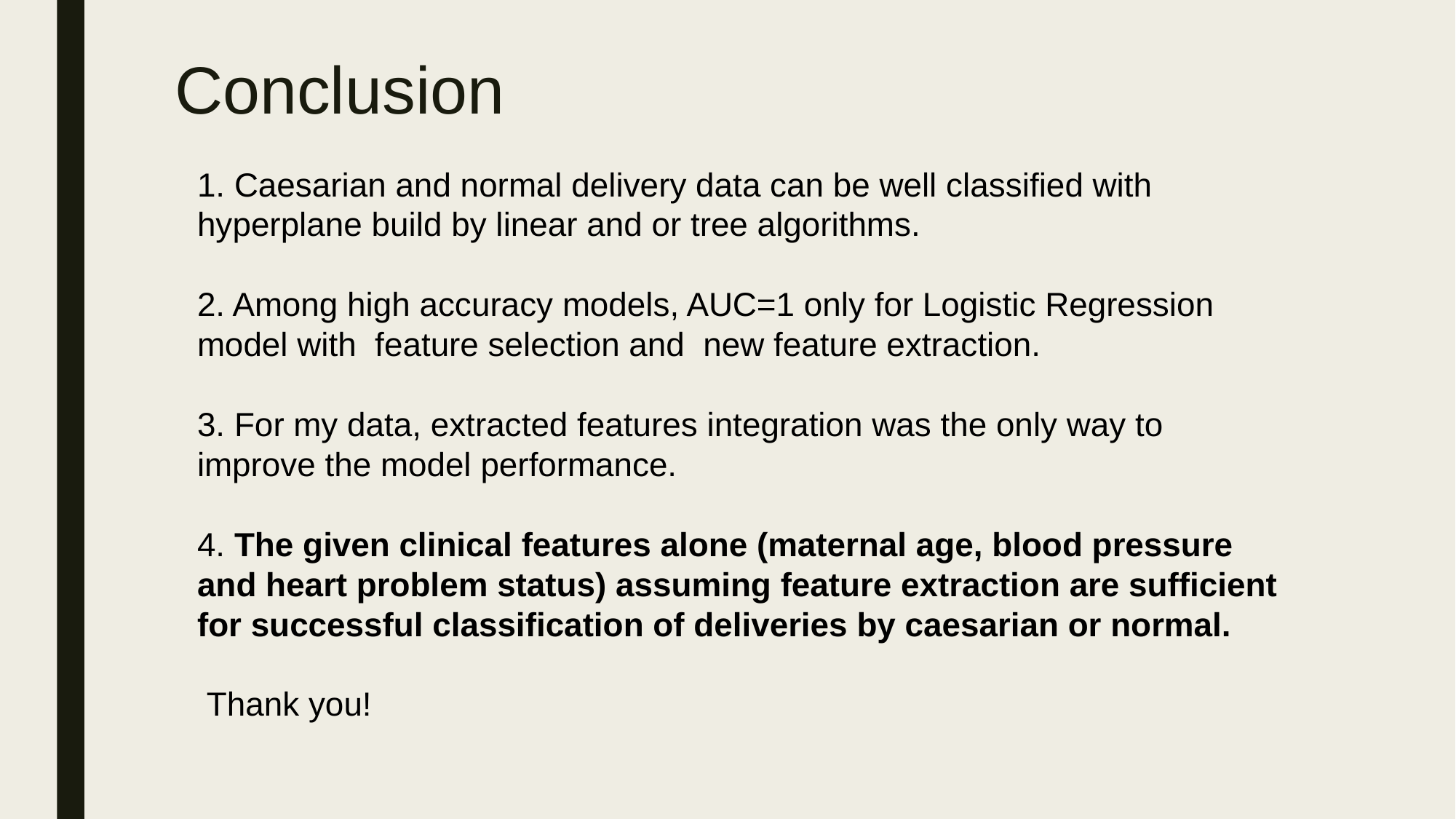

# Conclusion
1. Caesarian and normal delivery data can be well classified with hyperplane build by linear and or tree algorithms.

2. Among high accuracy models, AUC=1 only for Logistic Regression model with  feature selection and  new feature extraction.

3. For my data, extracted features integration was the only way to improve the model performance.

4. The given clinical features alone (maternal age, blood pressure and heart problem status) assuming feature extraction are sufficient for successful classification of deliveries by caesarian or normal.
Thank you!